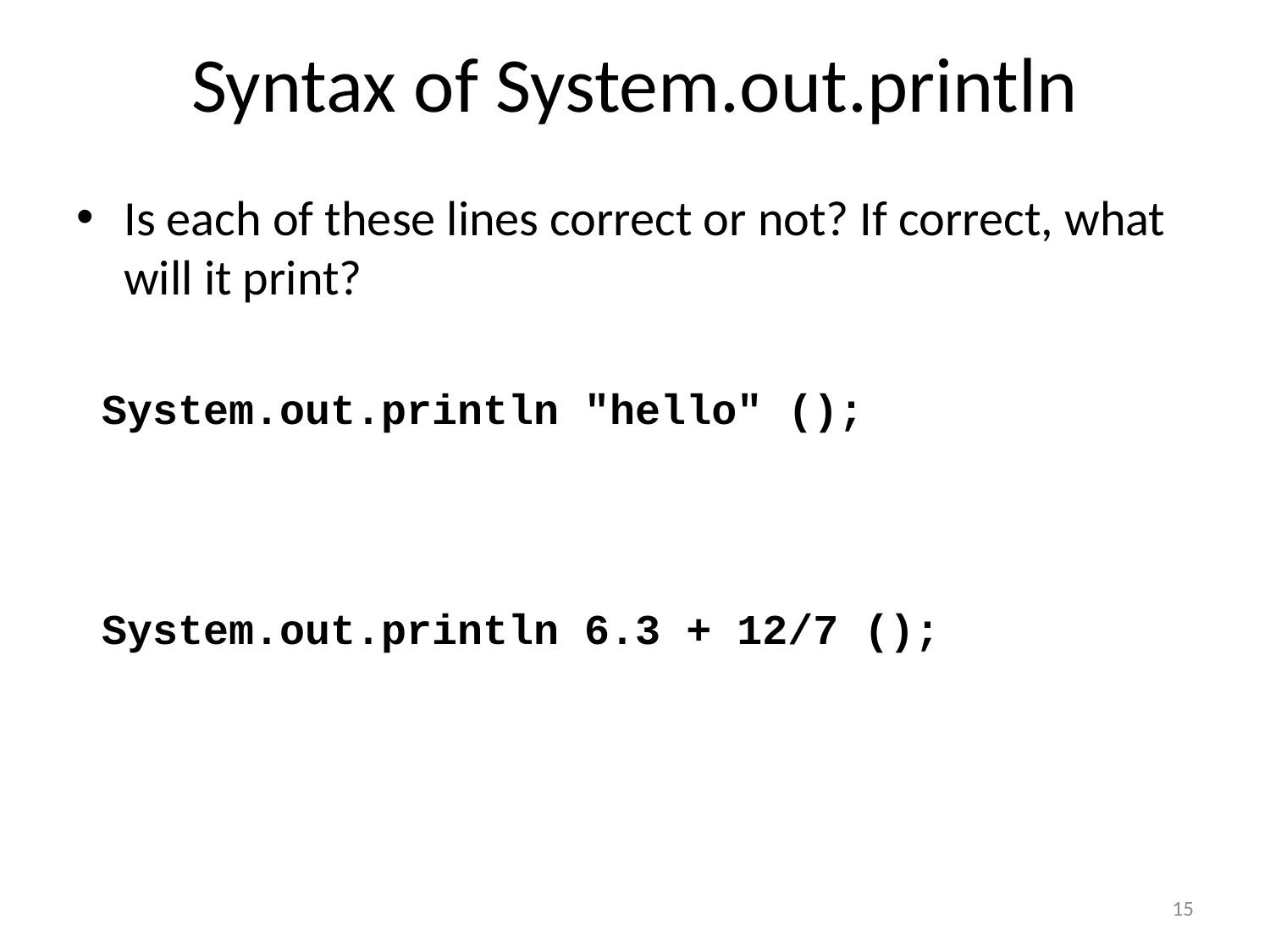

# Syntax of System.out.println
Is each of these lines correct or not? If correct, what will it print?

 System.out.println "hello" ();

 System.out.println 6.3 + 12/7 ();

15